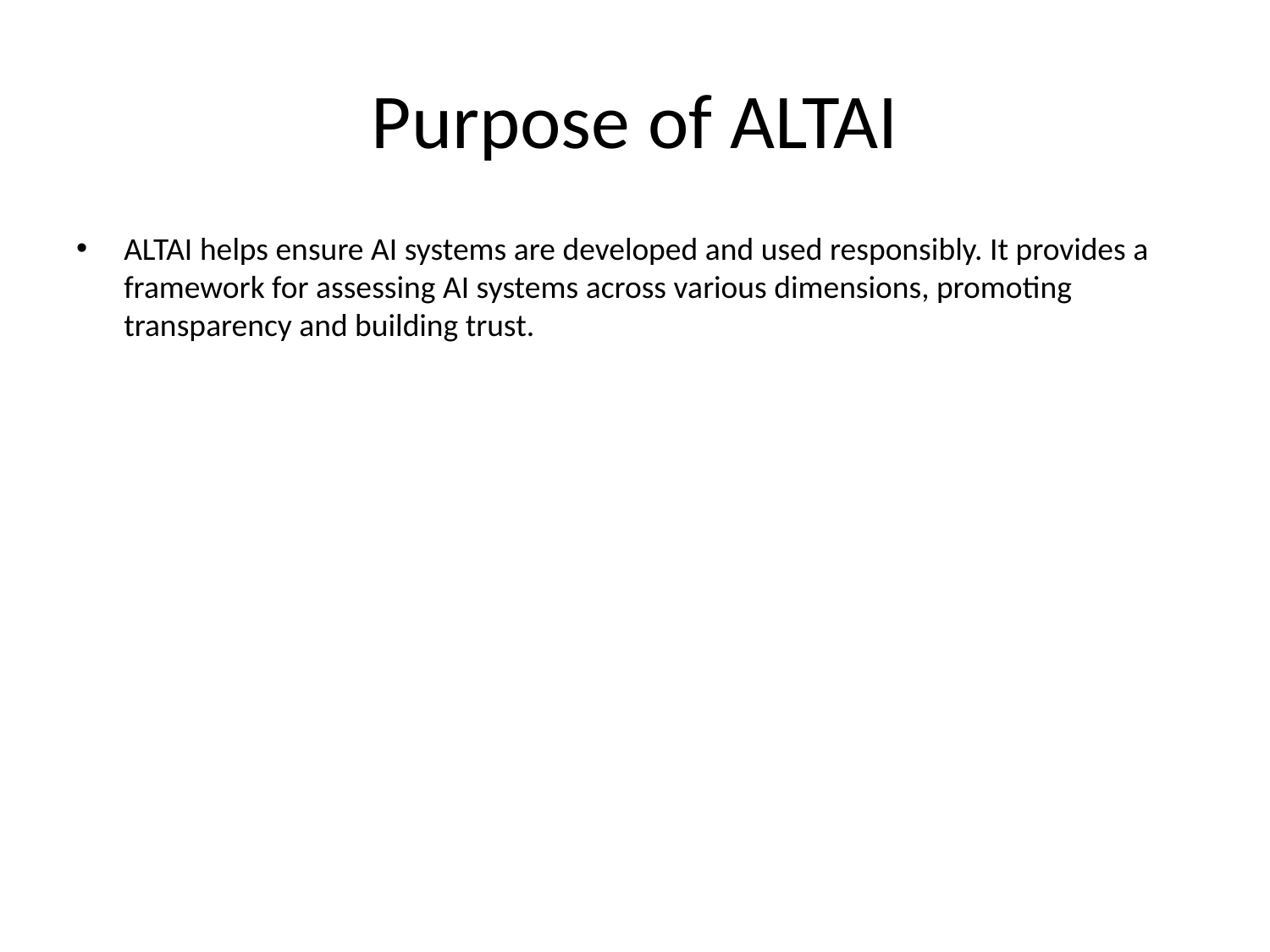

# Purpose of ALTAI
ALTAI helps ensure AI systems are developed and used responsibly. It provides a framework for assessing AI systems across various dimensions, promoting transparency and building trust.